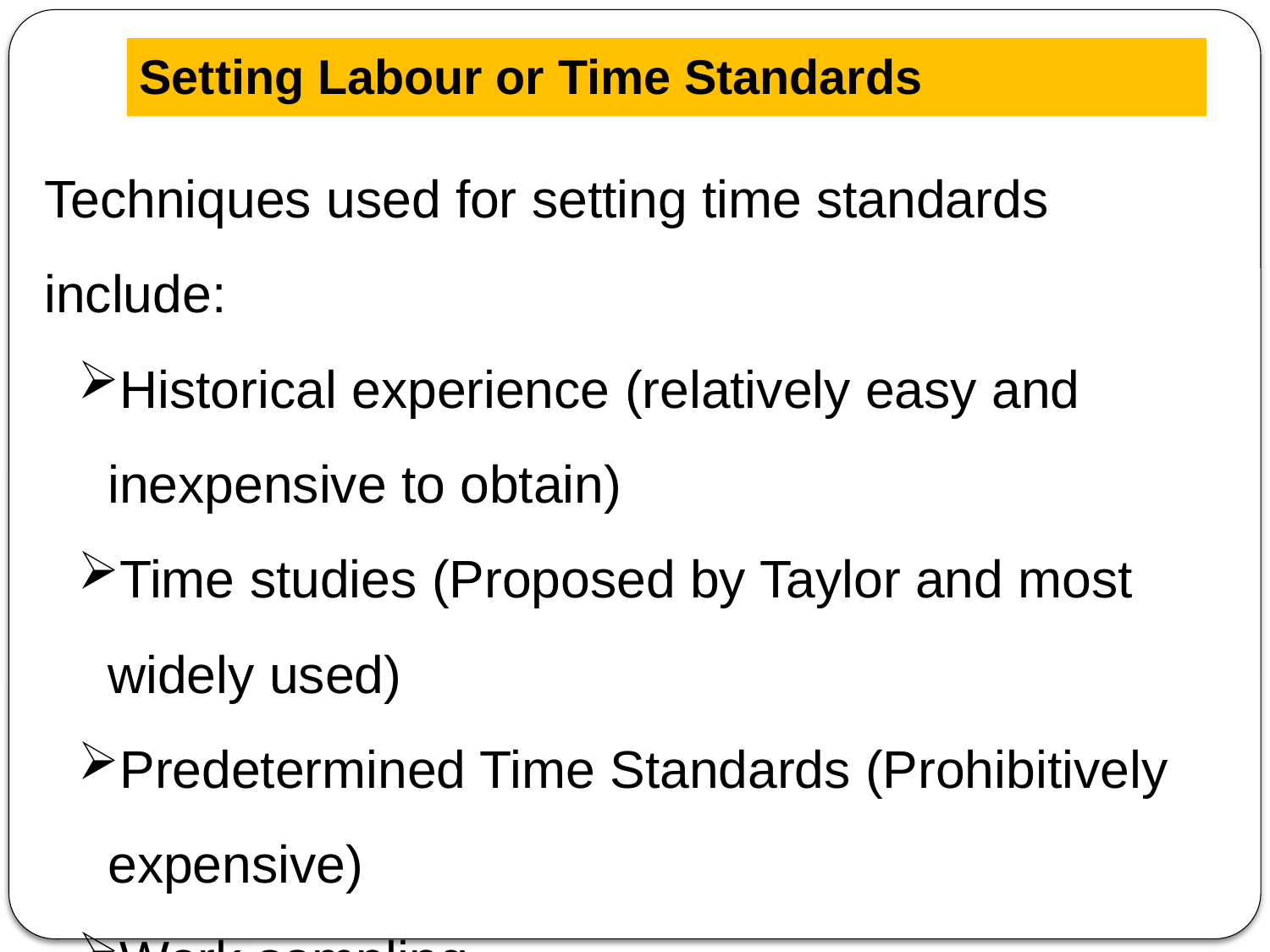

# Setting Labour or Time Standards
Techniques used for setting time standards include:
Historical experience (relatively easy and inexpensive to obtain)
Time studies (Proposed by Taylor and most widely used)
Predetermined Time Standards (Prohibitively expensive)
Work sampling